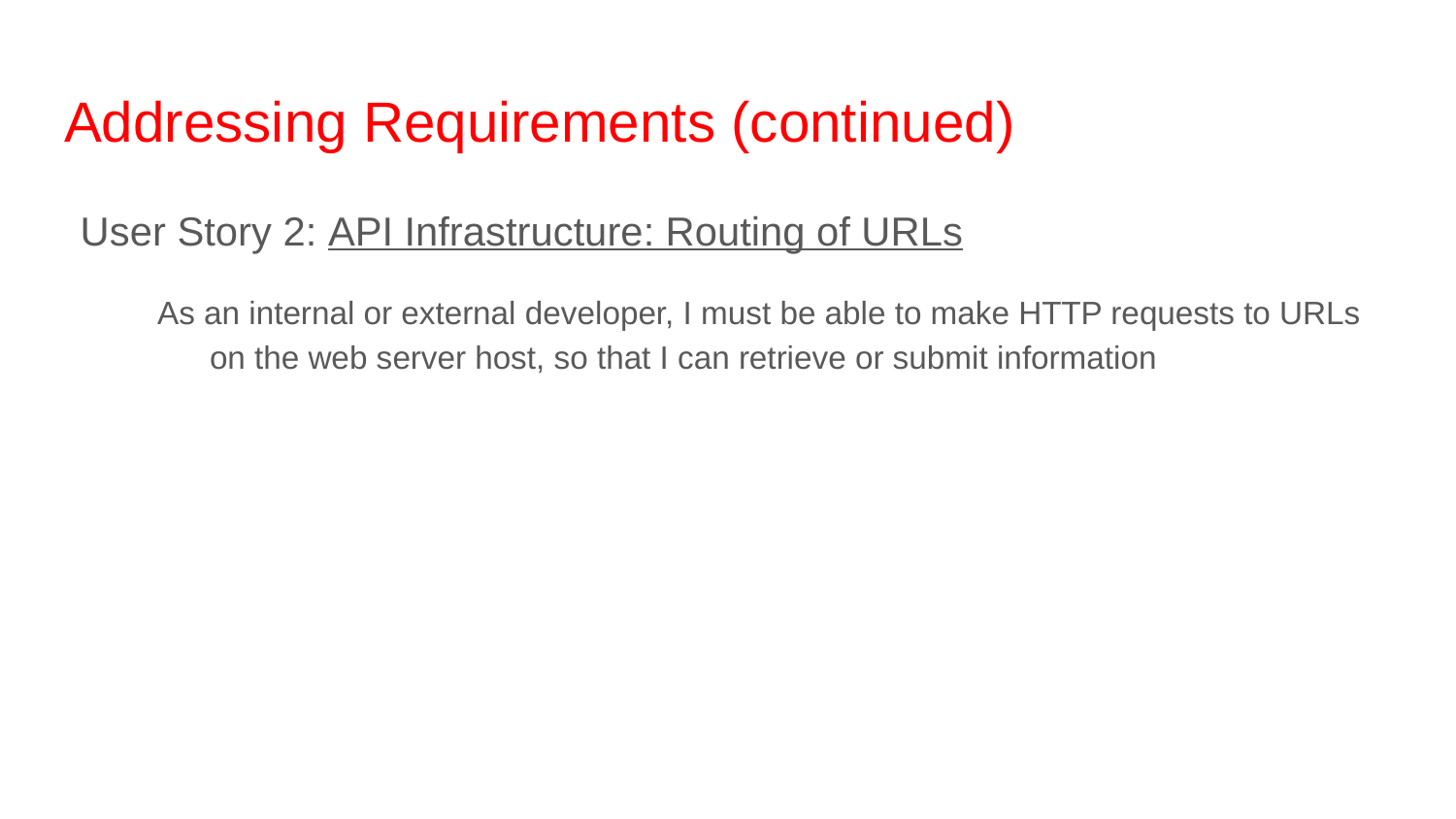

# Addressing Requirements (continued)
User Story 2: API Infrastructure: Routing of URLs
As an internal or external developer, I must be able to make HTTP requests to URLs on the web server host, so that I can retrieve or submit information